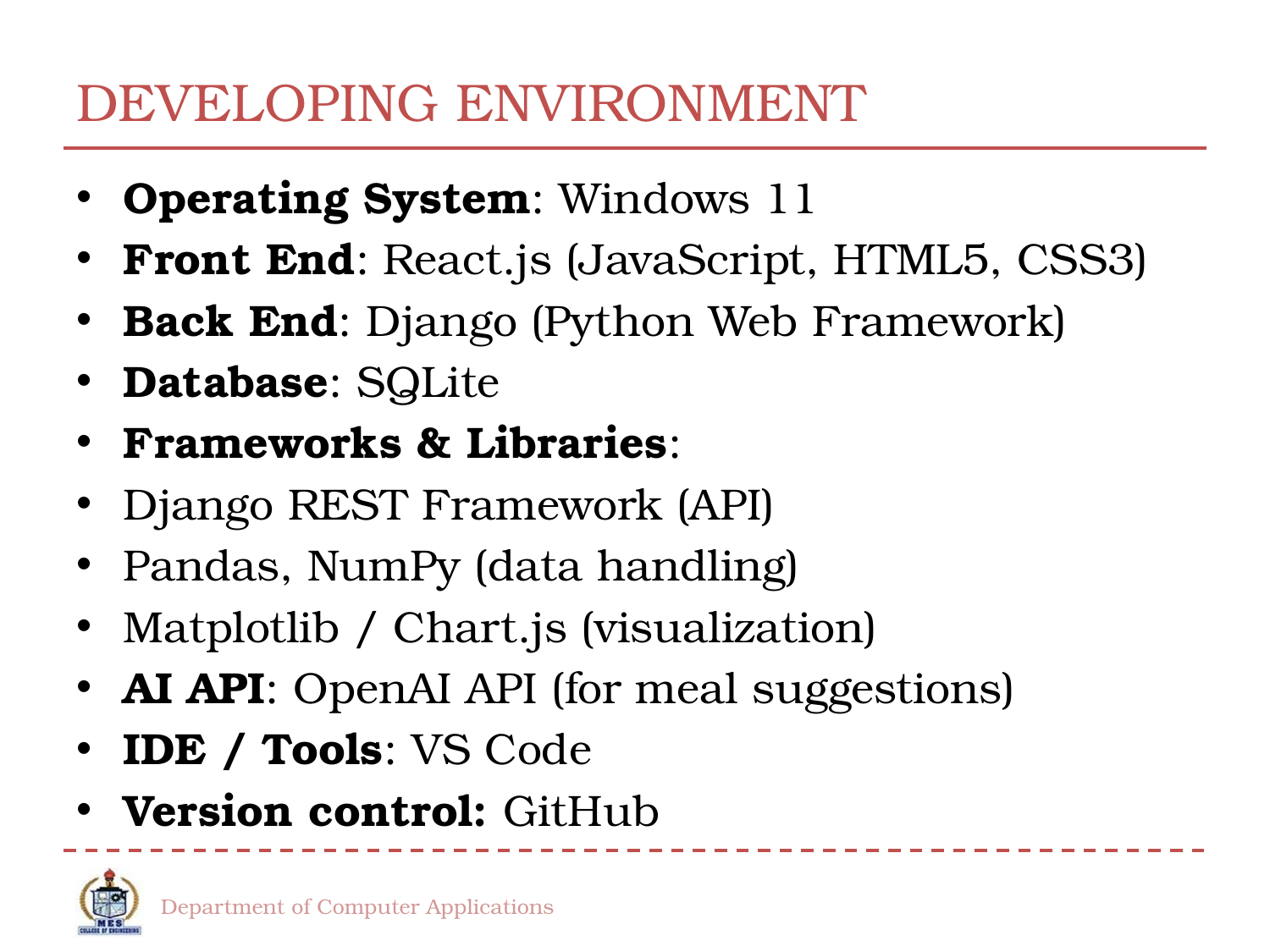

# DEVELOPING ENVIRONMENT
Operating System: Windows 11
Front End: React.js (JavaScript, HTML5, CSS3)
Back End: Django (Python Web Framework)
Database: SQLite
Frameworks & Libraries:
Django REST Framework (API)
Pandas, NumPy (data handling)
Matplotlib / Chart.js (visualization)
AI API: OpenAI API (for meal suggestions)
IDE / Tools: VS Code
Version control: GitHub

Department of Computer Applications
``
14